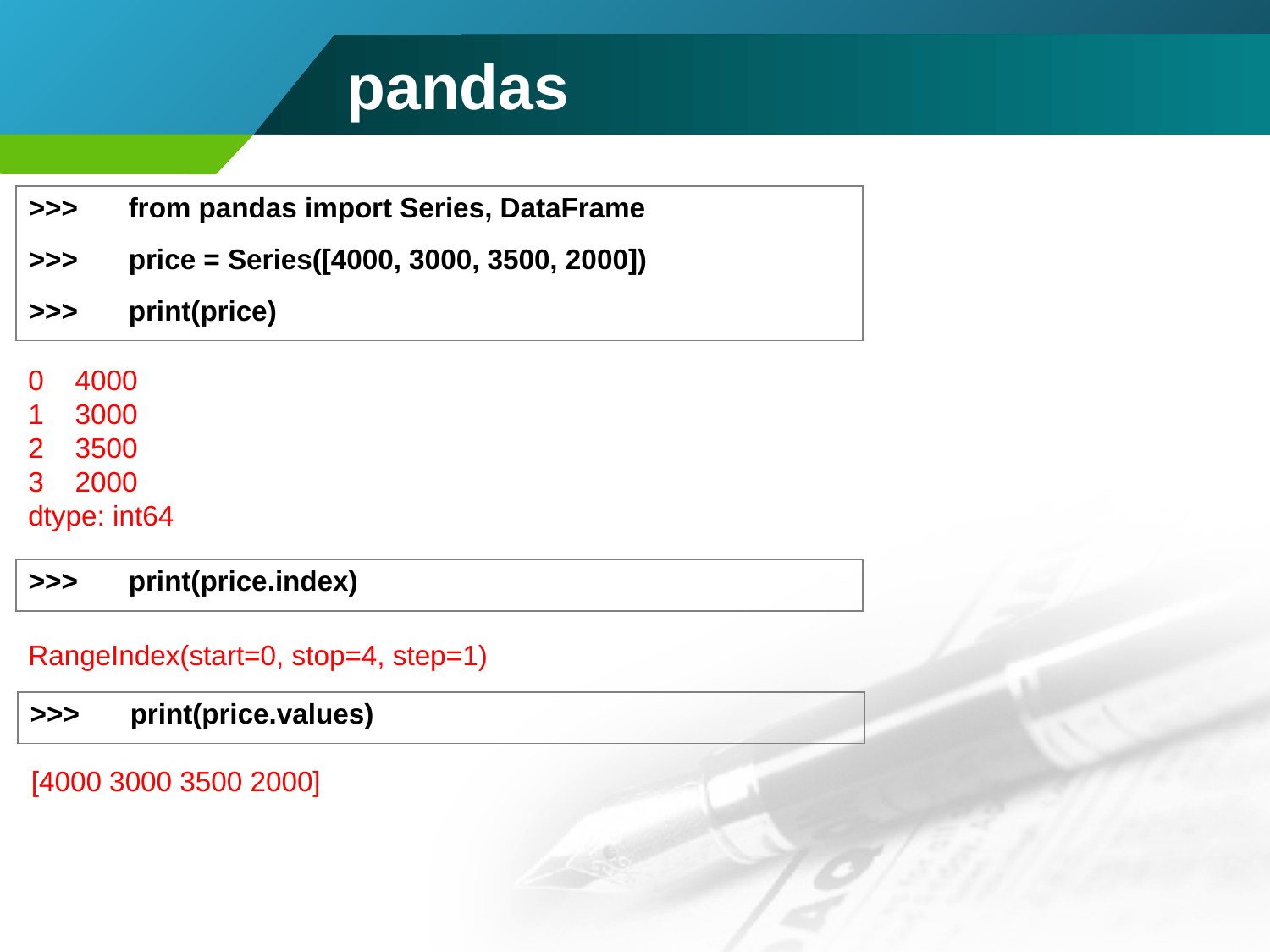

# pandas
| >>> | from pandas import Series, DataFrame |
| --- | --- |
| >>> | price = Series([4000, 3000, 3500, 2000]) |
| >>> | print(price) |
0    4000
1    3000
2    3500
3    2000
dtype: int64
| >>> | print(price.index) |
| --- | --- |
RangeIndex(start=0, stop=4, step=1)
| >>> | print(price.values) |
| --- | --- |
[4000 3000 3500 2000]